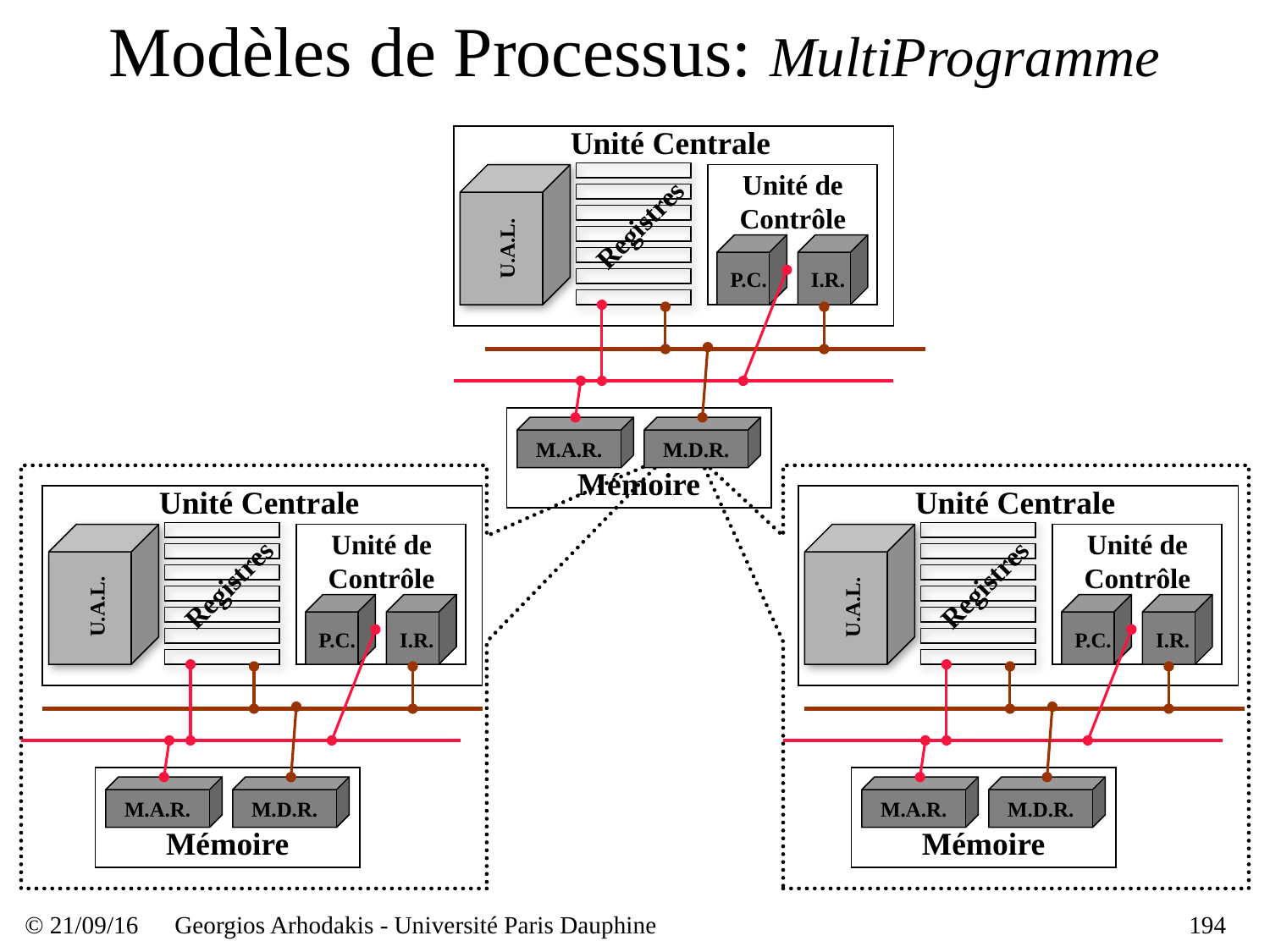

# Modèles de Processus: MultiProgramme
Unité Centrale

Unité de Contrôle

Registres

U.A.L.

P.C.
I.R.

Mémoire
M.A.R.
M.D.R.

Unité Centrale
Unité Centrale

Unité de Contrôle
Unité de Contrôle

Registres
Registres

U.A.L.
U.A.L.

P.C.
I.R.
P.C.
I.R.

Mémoire
Mémoire
M.A.R.
M.D.R.
M.A.R.
M.D.R.
© 21/09/16
Georgios Arhodakis - Université Paris Dauphine
194